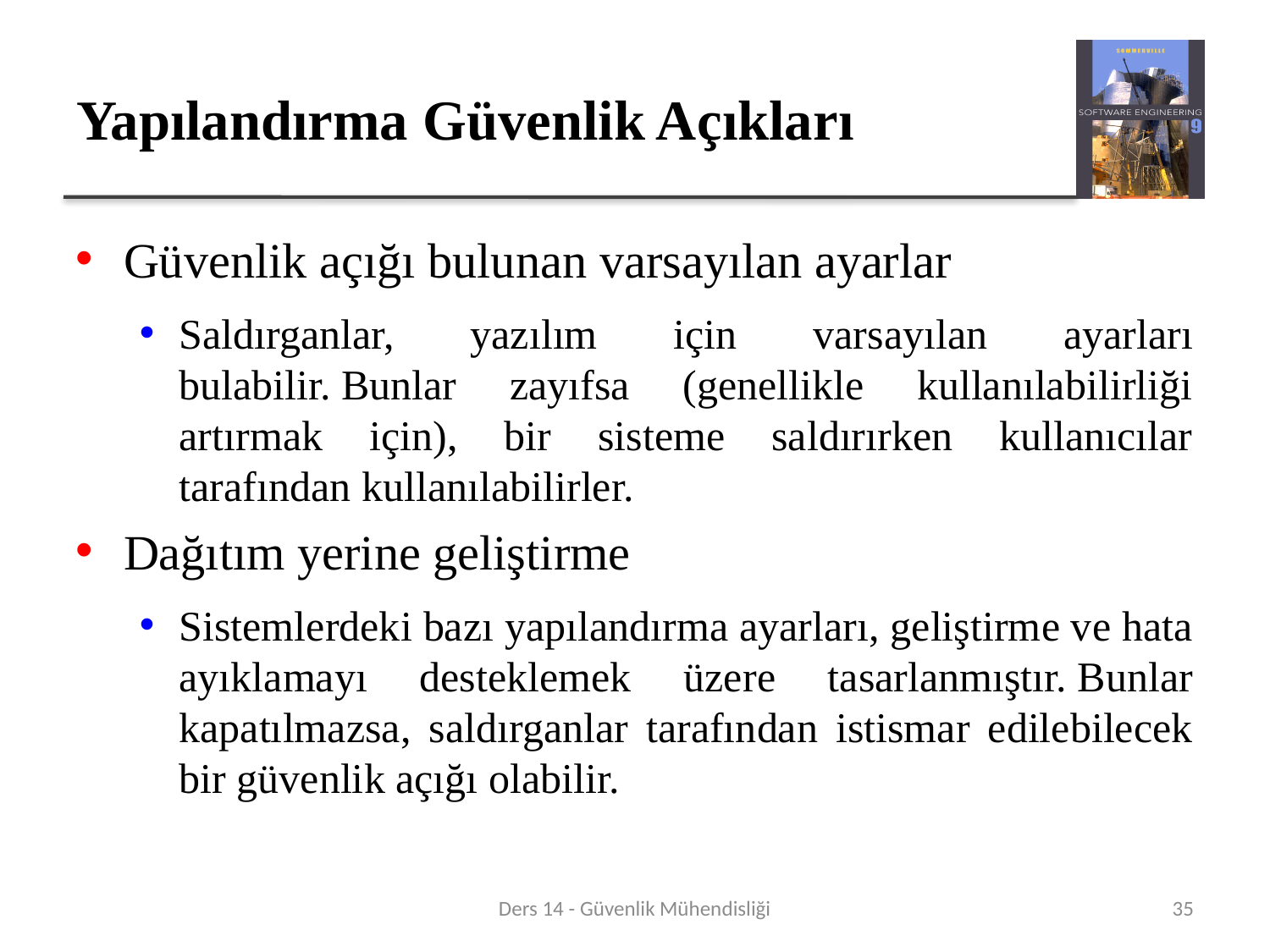

# Yapılandırma Güvenlik Açıkları
Güvenlik açığı bulunan varsayılan ayarlar
Saldırganlar, yazılım için varsayılan ayarları bulabilir. Bunlar zayıfsa (genellikle kullanılabilirliği artırmak için), bir sisteme saldırırken kullanıcılar tarafından kullanılabilirler.
Dağıtım yerine geliştirme
Sistemlerdeki bazı yapılandırma ayarları, geliştirme ve hata ayıklamayı desteklemek üzere tasarlanmıştır. Bunlar kapatılmazsa, saldırganlar tarafından istismar edilebilecek bir güvenlik açığı olabilir.
Ders 14 - Güvenlik Mühendisliği
35